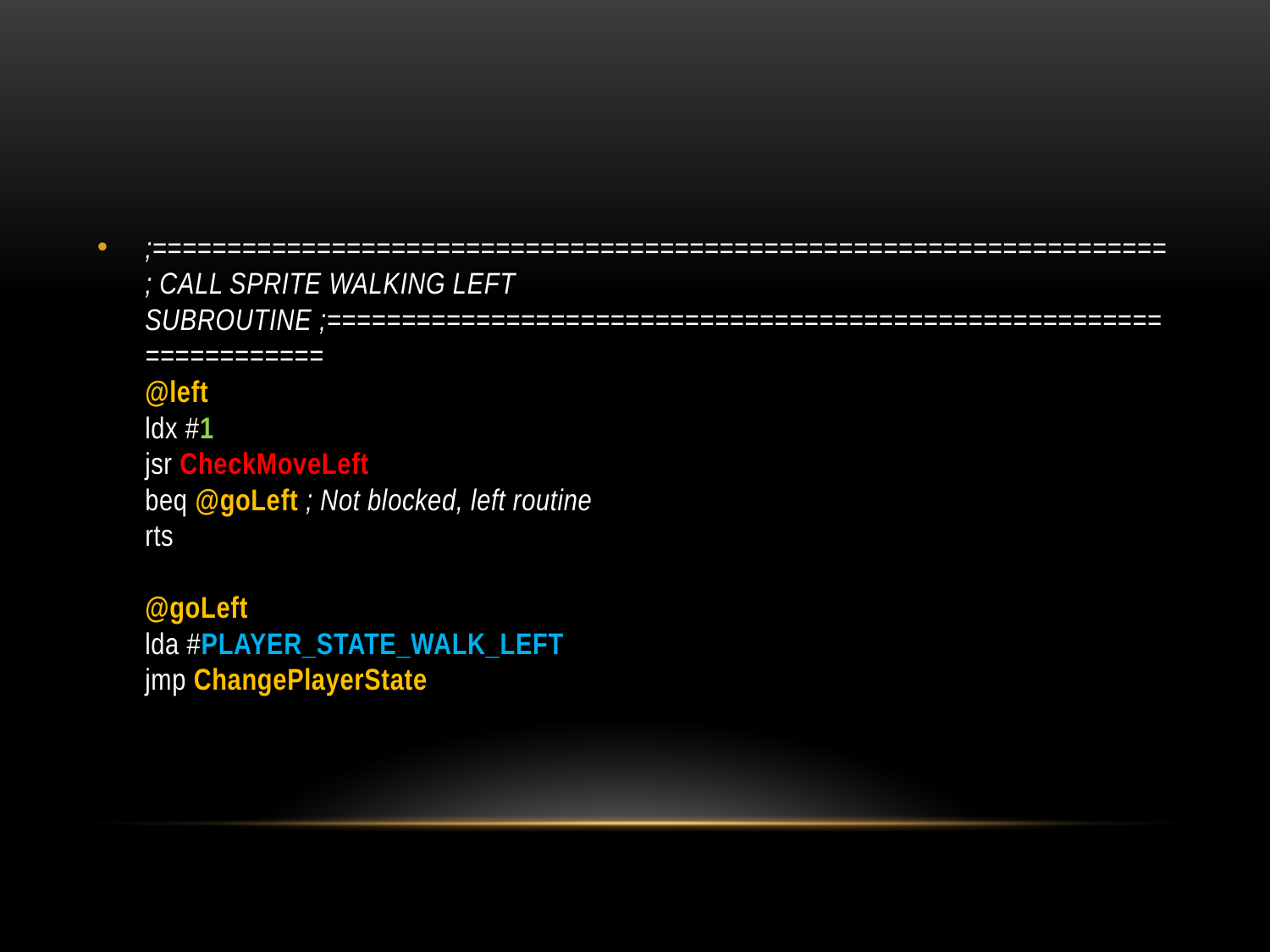

#
;====================================================================
; CALL SPRITE WALKING LEFT SUBROUTINE ;====================================================================
@left
ldx #1
jsr CheckMoveLeft
beq @goLeft ; Not blocked, left routine
rts
@goLeft
lda #PLAYER_STATE_WALK_LEFT
jmp ChangePlayerState